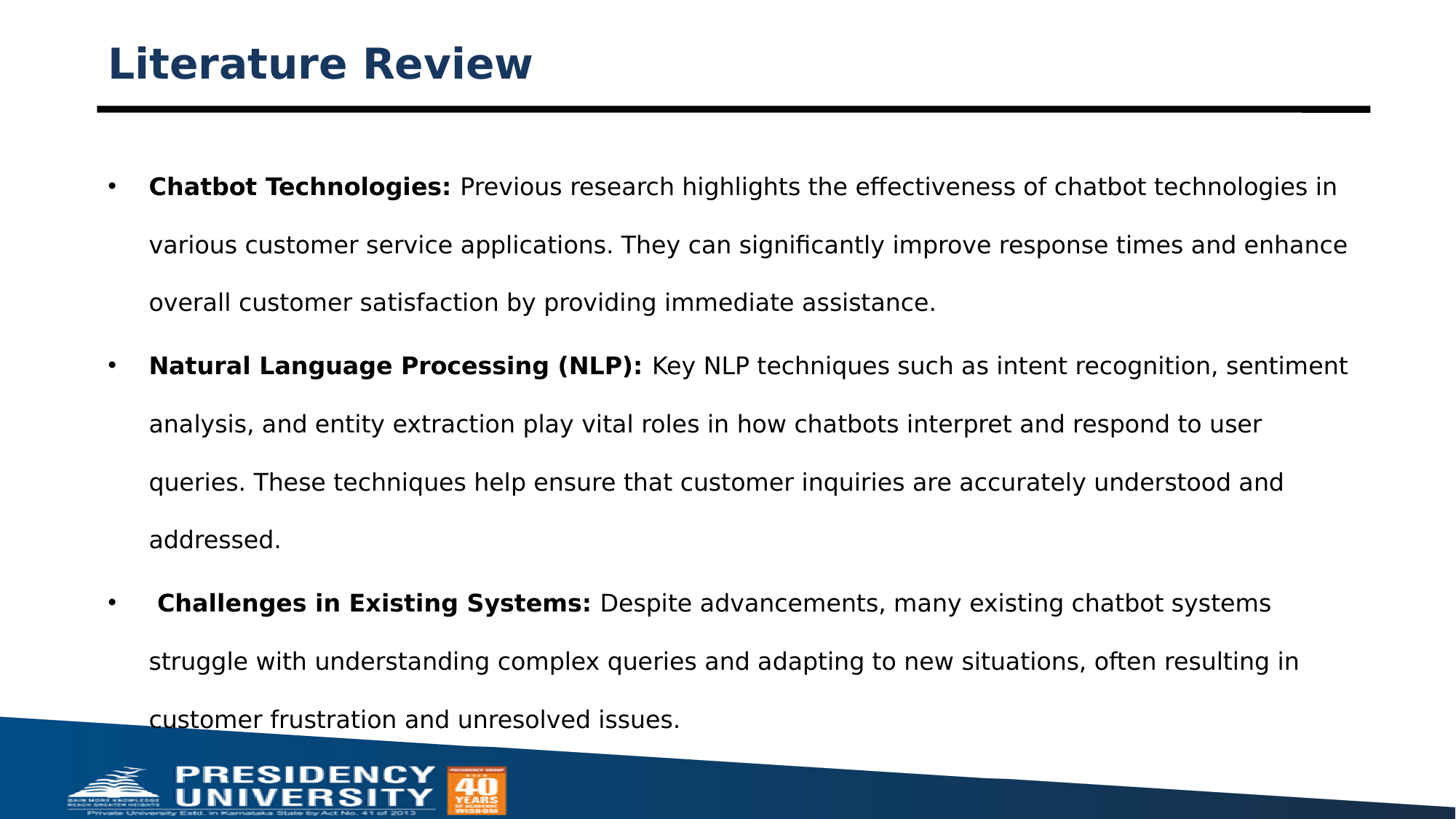

# Literature Review
Chatbot Technologies: Previous research highlights the effectiveness of chatbot technologies in various customer service applications. They can significantly improve response times and enhance overall customer satisfaction by providing immediate assistance.
Natural Language Processing (NLP): Key NLP techniques such as intent recognition, sentiment analysis, and entity extraction play vital roles in how chatbots interpret and respond to user queries. These techniques help ensure that customer inquiries are accurately understood and addressed.
 Challenges in Existing Systems: Despite advancements, many existing chatbot systems struggle with understanding complex queries and adapting to new situations, often resulting in customer frustration and unresolved issues.